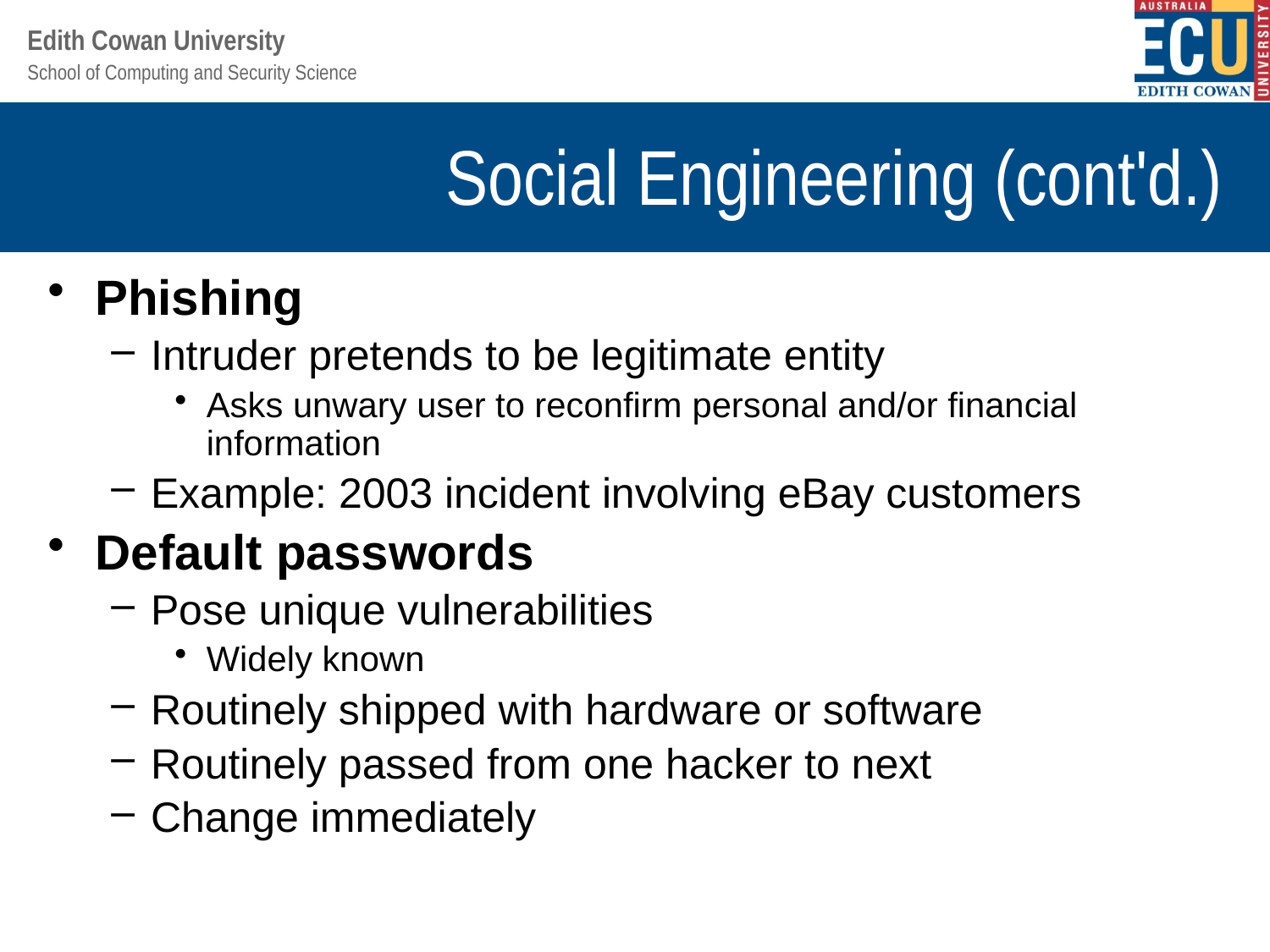

# Social Engineering (cont'd.)
Phishing
Intruder pretends to be legitimate entity
Asks unwary user to reconfirm personal and/or financial information
Example: 2003 incident involving eBay customers
Default passwords
Pose unique vulnerabilities
Widely known
Routinely shipped with hardware or software
Routinely passed from one hacker to next
Change immediately